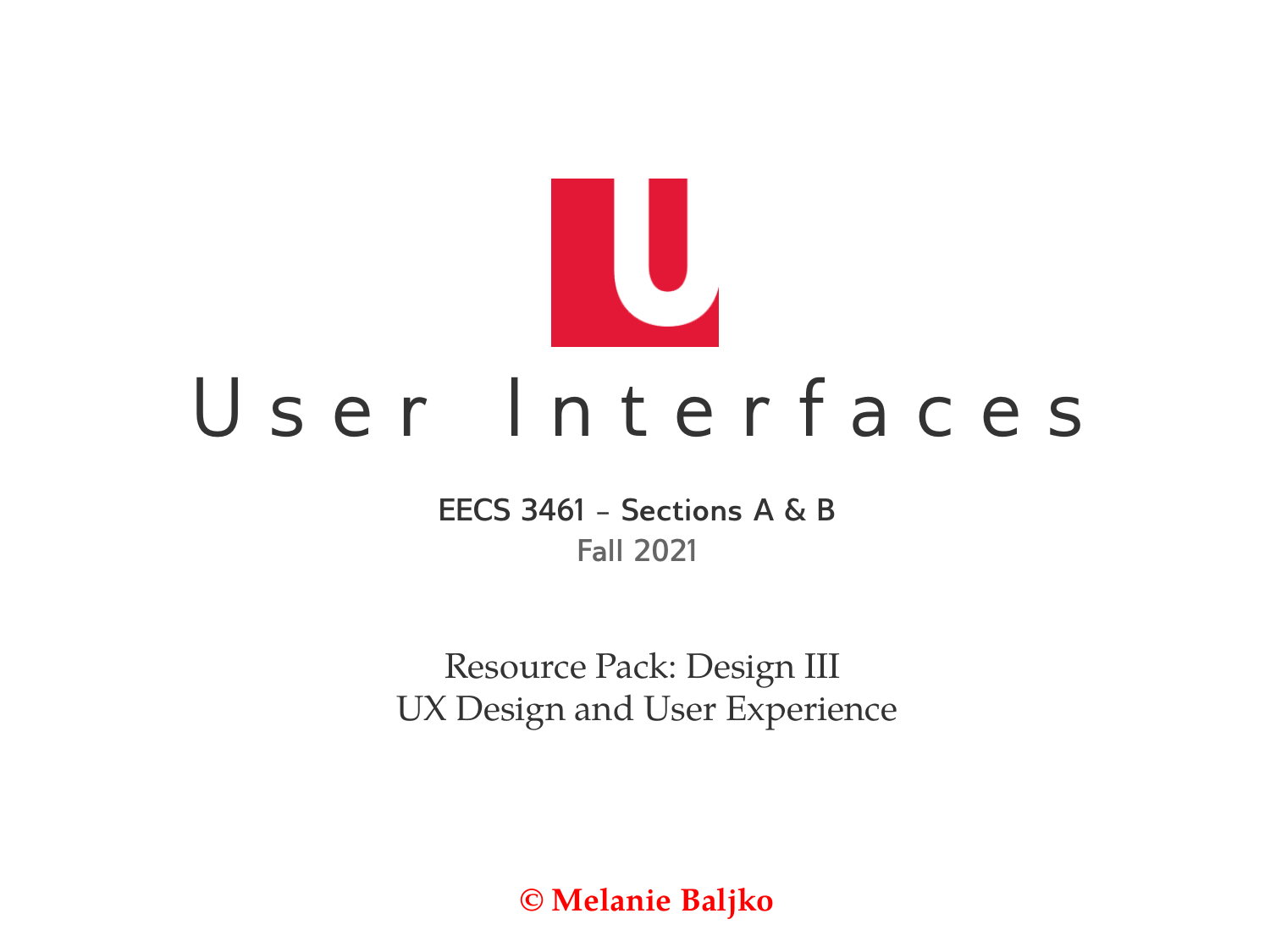

Resource Pack: Design III
UX Design and User Experience

© Melanie Baljko